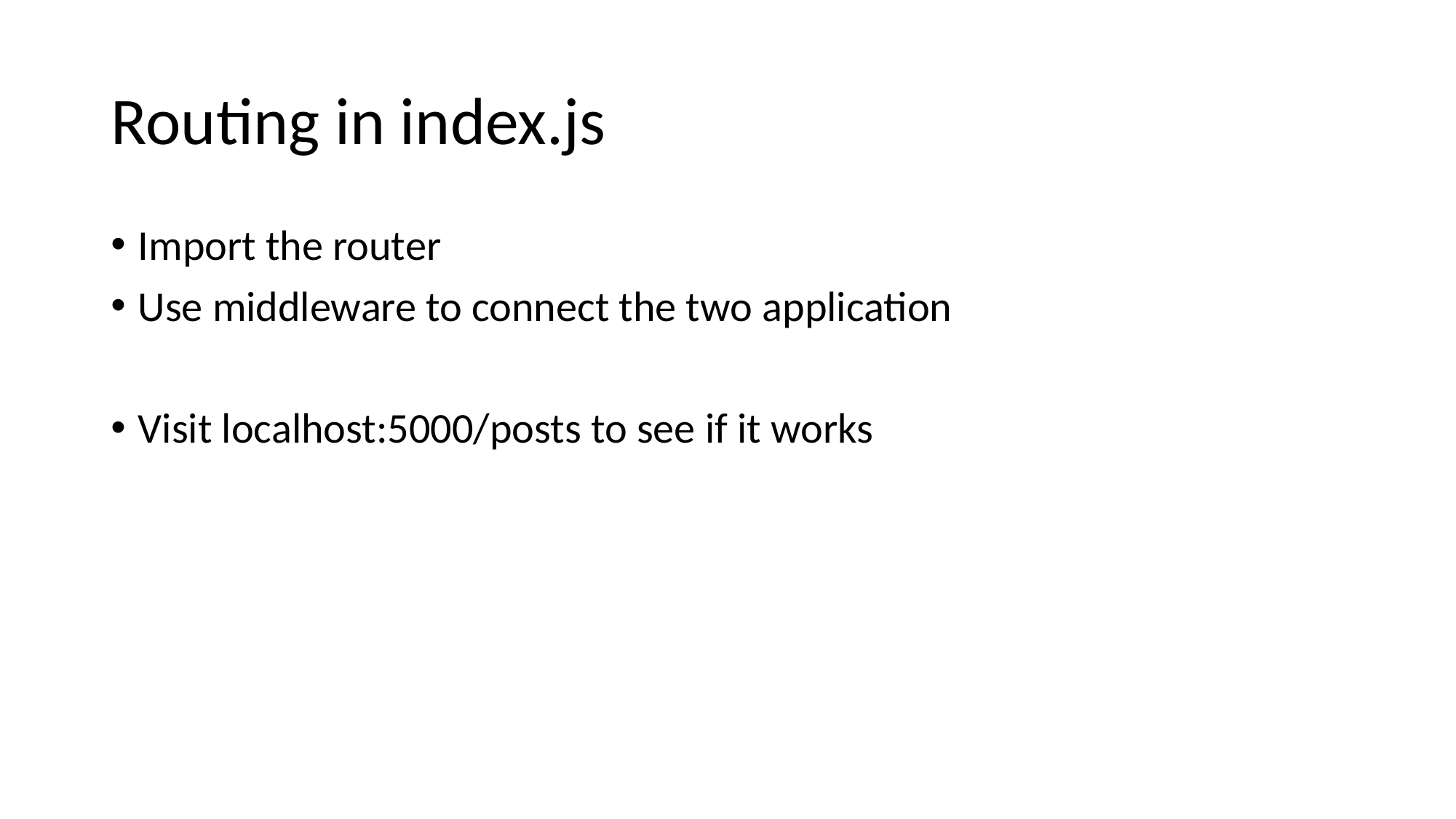

# Routing in index.js
Import the router
Use middleware to connect the two application

Visit localhost:5000/posts to see if it works